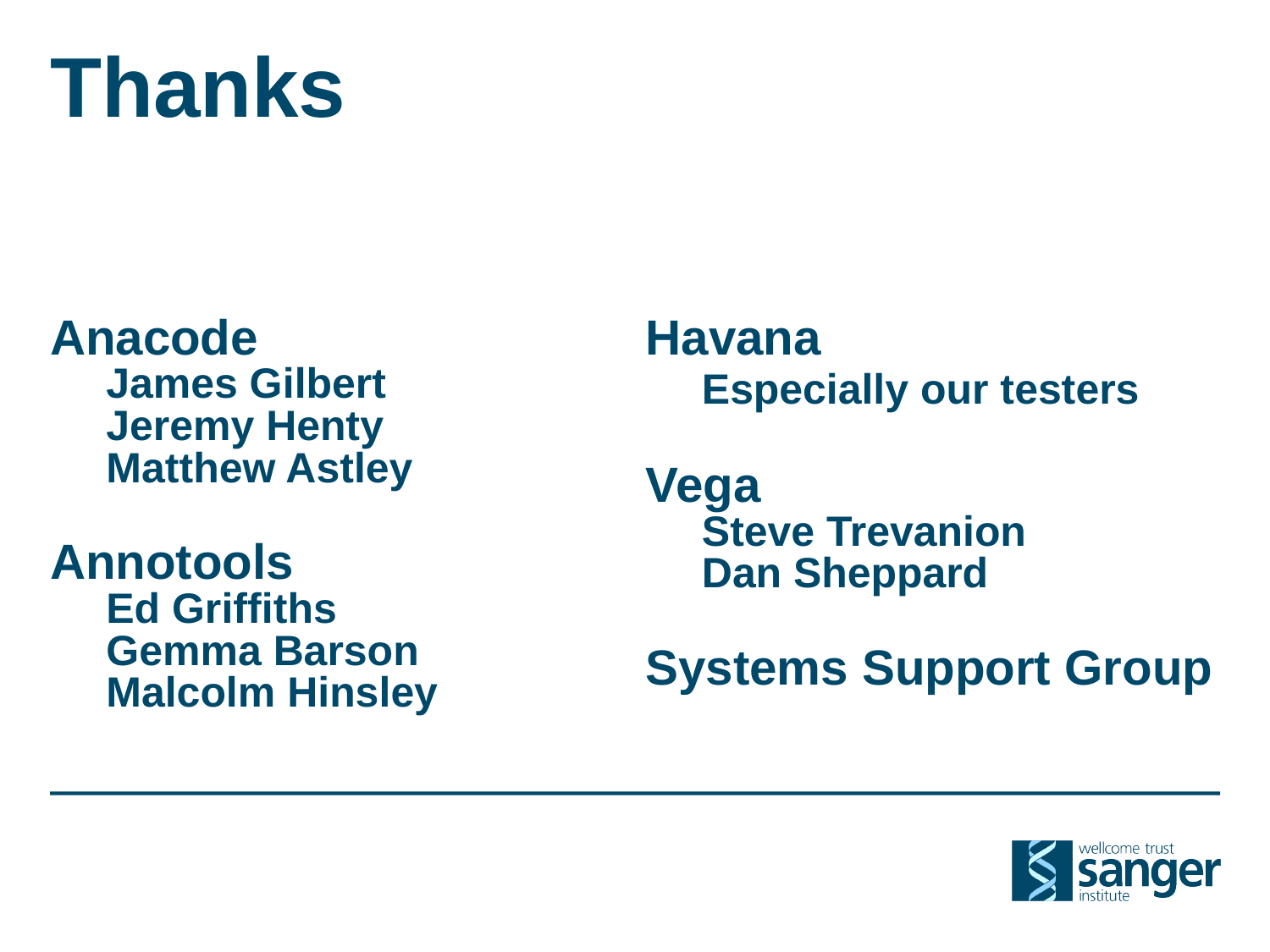

# Thanks
Anacode
	James Gilbert
	Jeremy Henty
	Matthew Astley

Annotools
	Ed Griffiths
	Gemma Barson
	Malcolm Hinsley

Havana
	Especially our testers

Vega
	Steve Trevanion
	Dan Sheppard

Systems Support Group